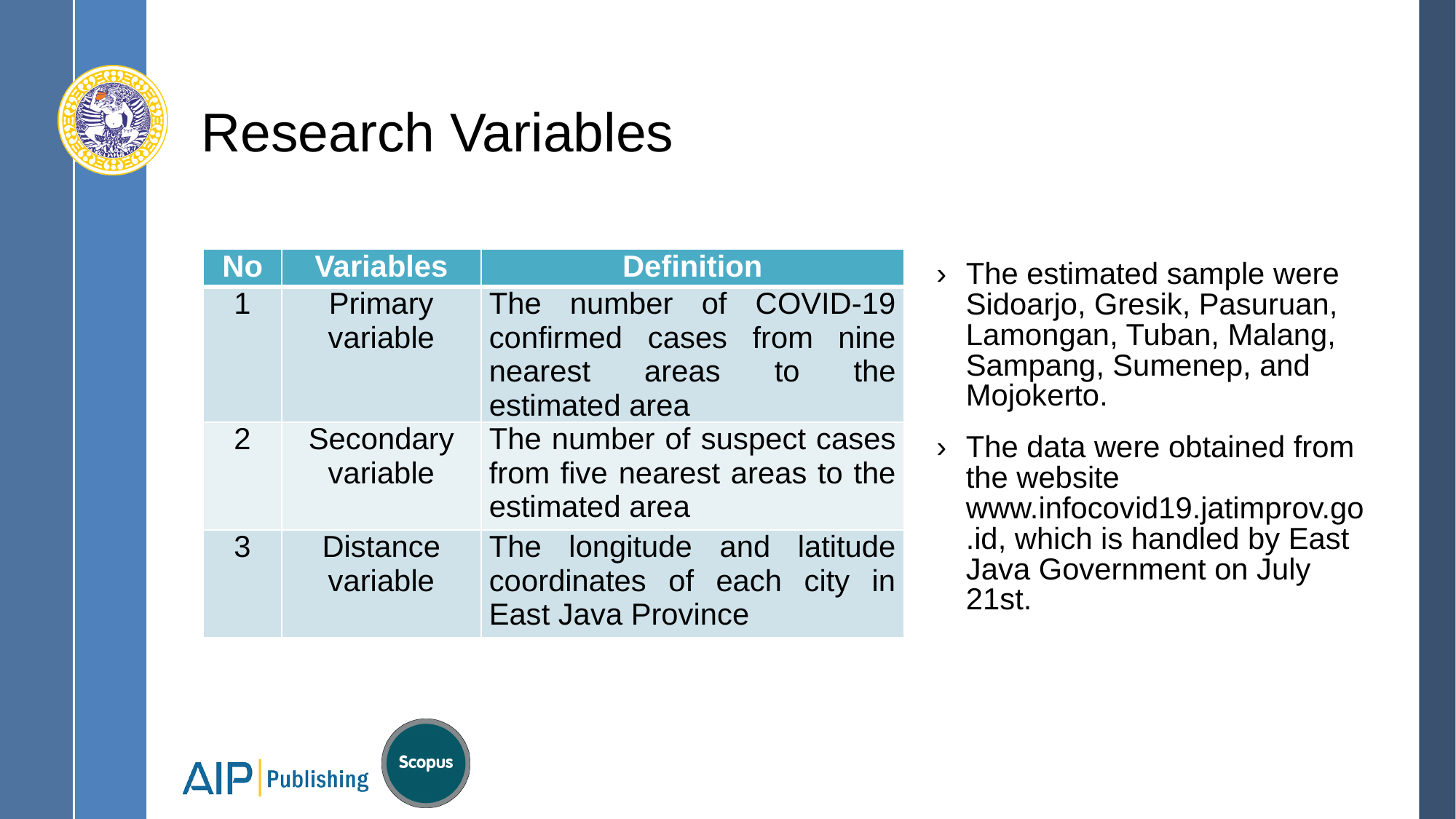

# Research Variables
| No | Variables | Definition |
| --- | --- | --- |
| 1 | Primary variable | The number of COVID-19 confirmed cases from nine nearest areas to the estimated area |
| 2 | Secondary variable | The number of suspect cases from five nearest areas to the estimated area |
| 3 | Distance variable | The longitude and latitude coordinates of each city in East Java Province |
The estimated sample were Sidoarjo, Gresik, Pasuruan, Lamongan, Tuban, Malang, Sampang, Sumenep, and Mojokerto.
The data were obtained from the website www.infocovid19.jatimprov.go.id, which is handled by East Java Government on July 21st.